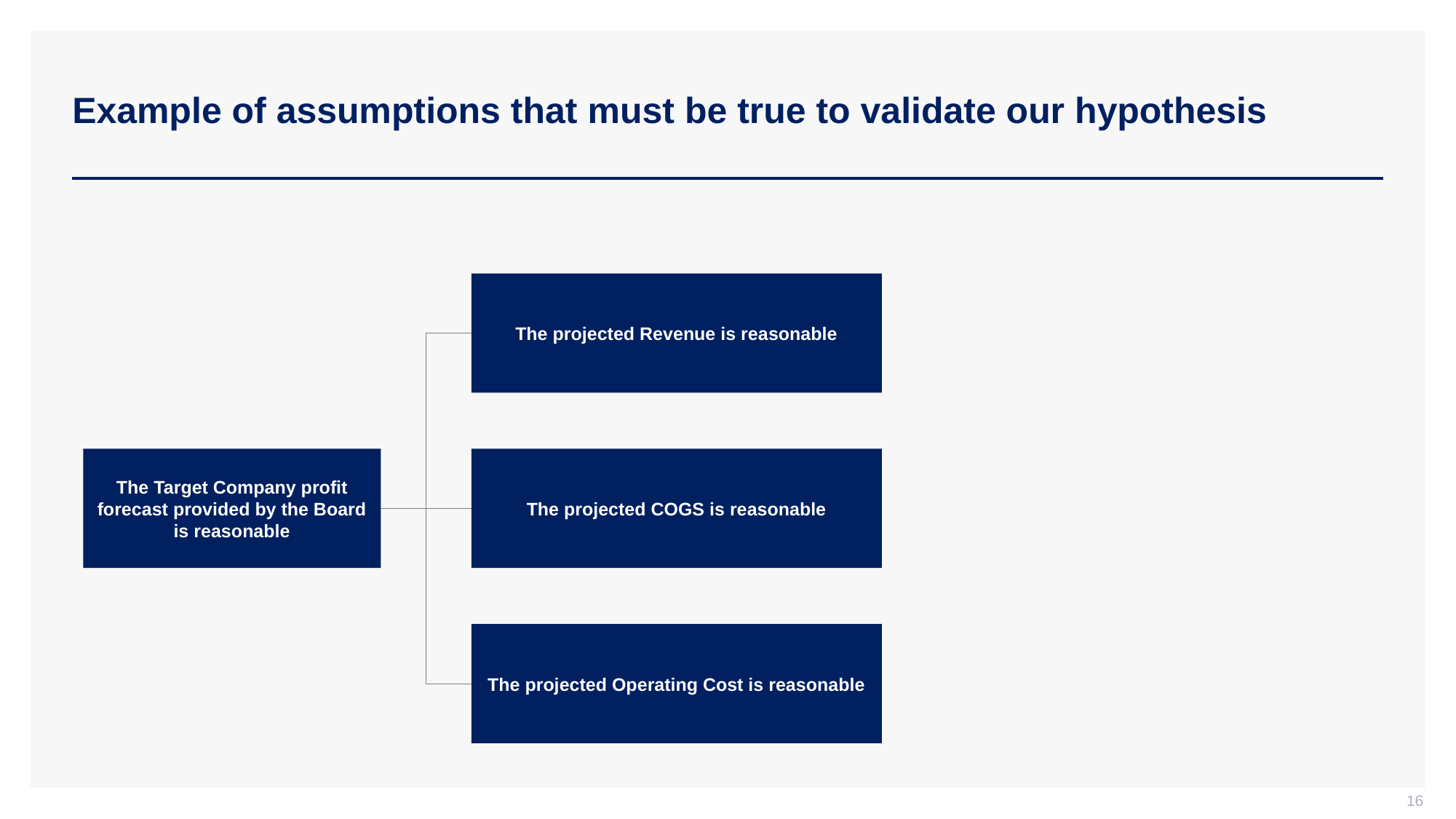

# Example of assumptions that must be true to validate our hypothesis
The projected Revenue is reasonable
The Target Company profit forecast provided by the Board is reasonable
The projected COGS is reasonable
The projected Operating Cost is reasonable
16